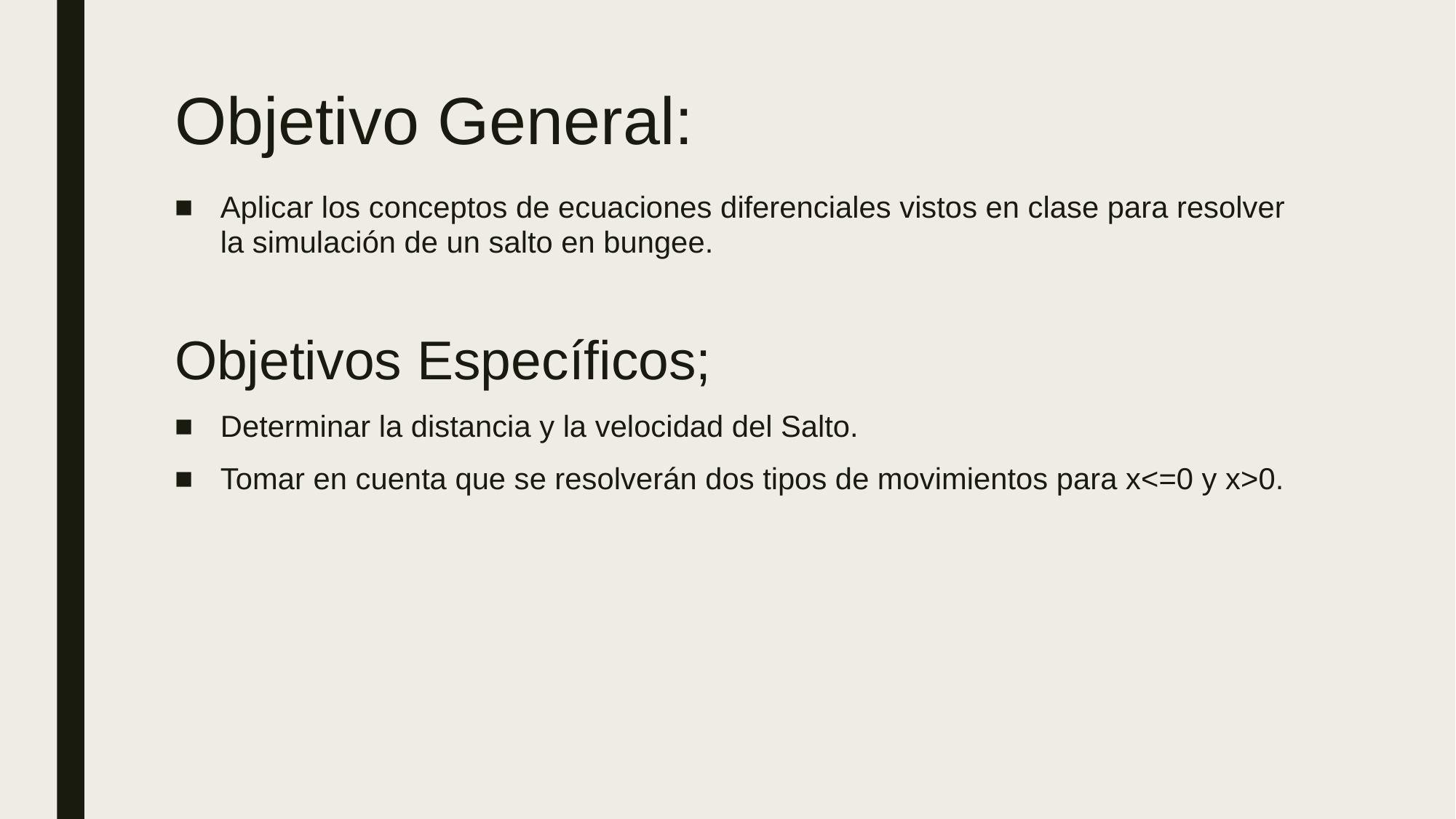

# Objetivo General:
Aplicar los conceptos de ecuaciones diferenciales vistos en clase para resolver la simulación de un salto en bungee.

Objetivos Específicos;
Determinar la distancia y la velocidad del Salto.
Tomar en cuenta que se resolverán dos tipos de movimientos para x<=0 y x>0.